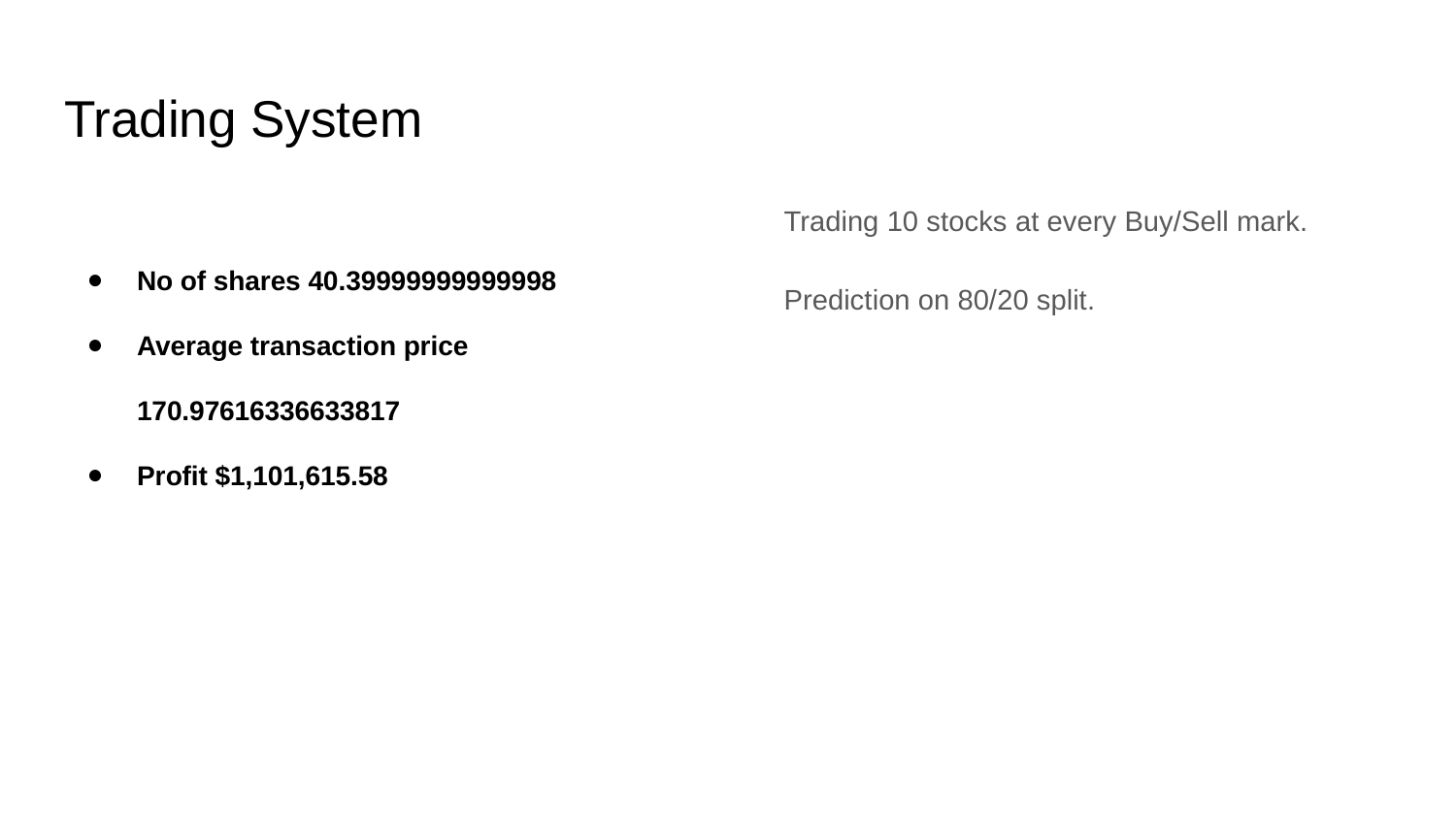

# Trading System

No of shares 40.39999999999998
Average transaction price  170.97616336633817
Profit $1,101,615.58

Trading 10 stocks at every Buy/Sell mark.

Prediction on 80/20 split.